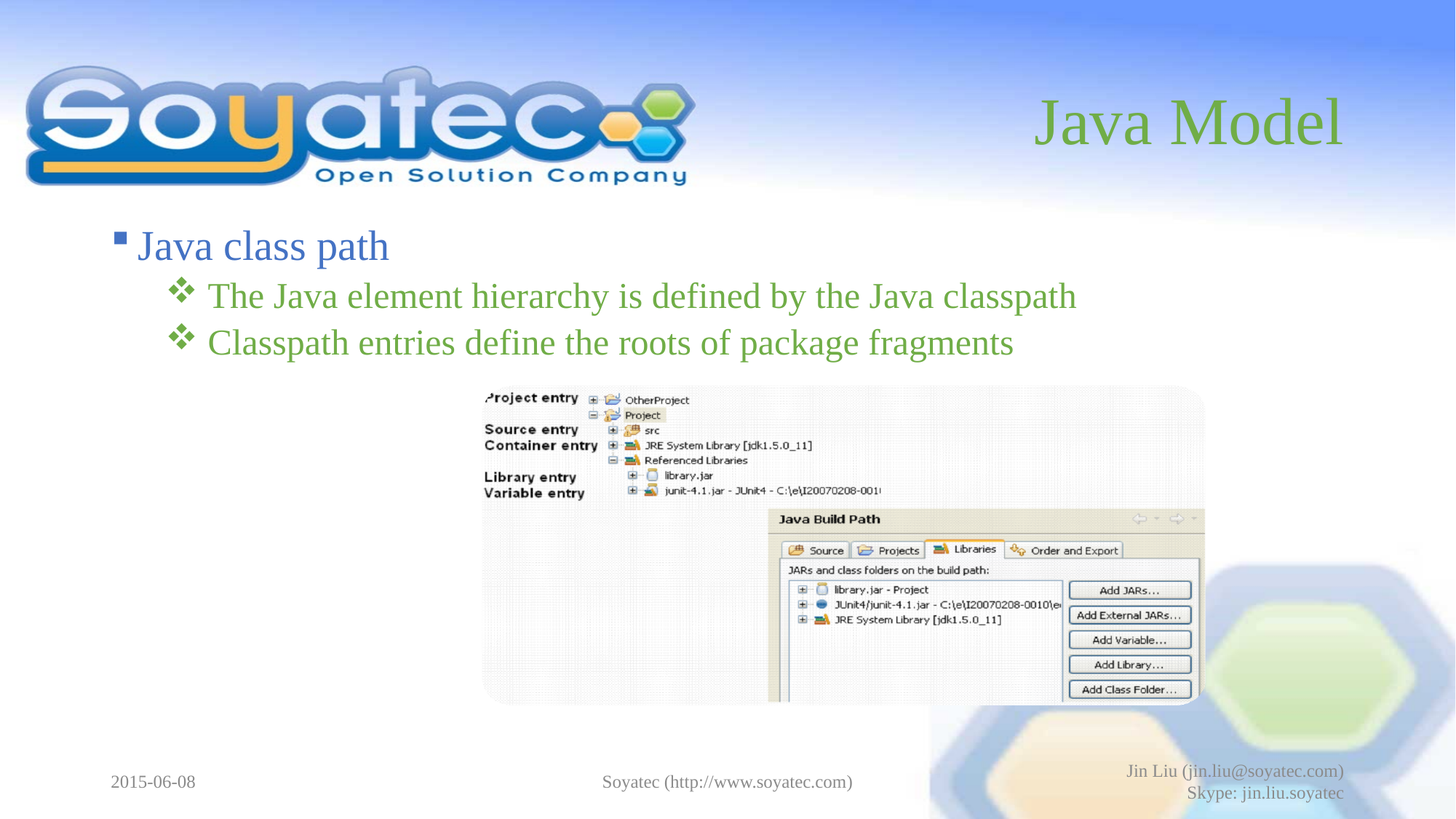

# Java Model
Java class path
 The Java element hierarchy is defined by the Java classpath
 Classpath entries define the roots of package fragments

2015-06-08
Soyatec (http://www.soyatec.com)
Jin Liu (jin.liu@soyatec.com)
Skype: jin.liu.soyatec